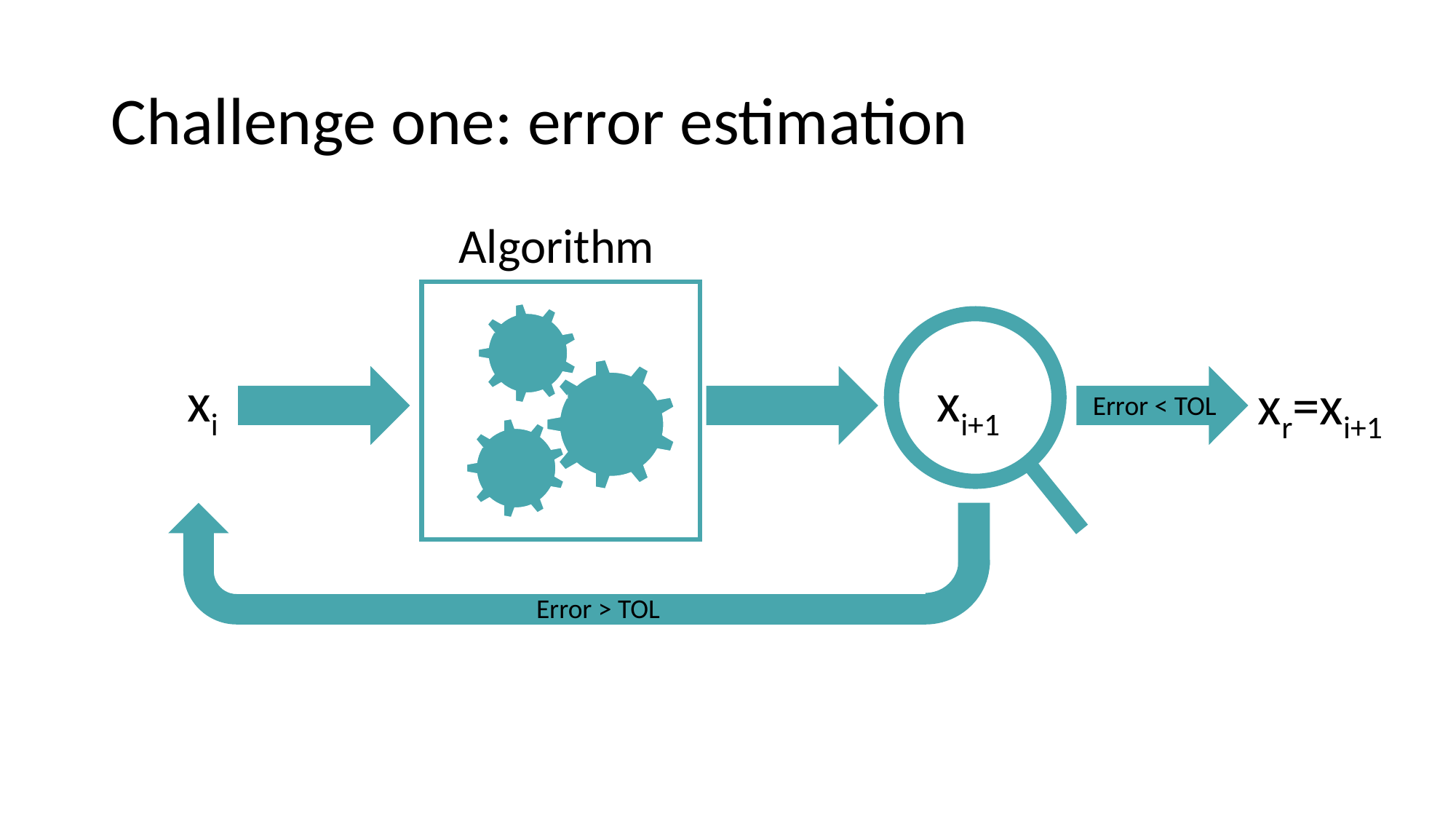

# Challenge one: error estimation

Algorithm

xi
xi+1
xr=xi+1

Error < TOL

Error > TOL